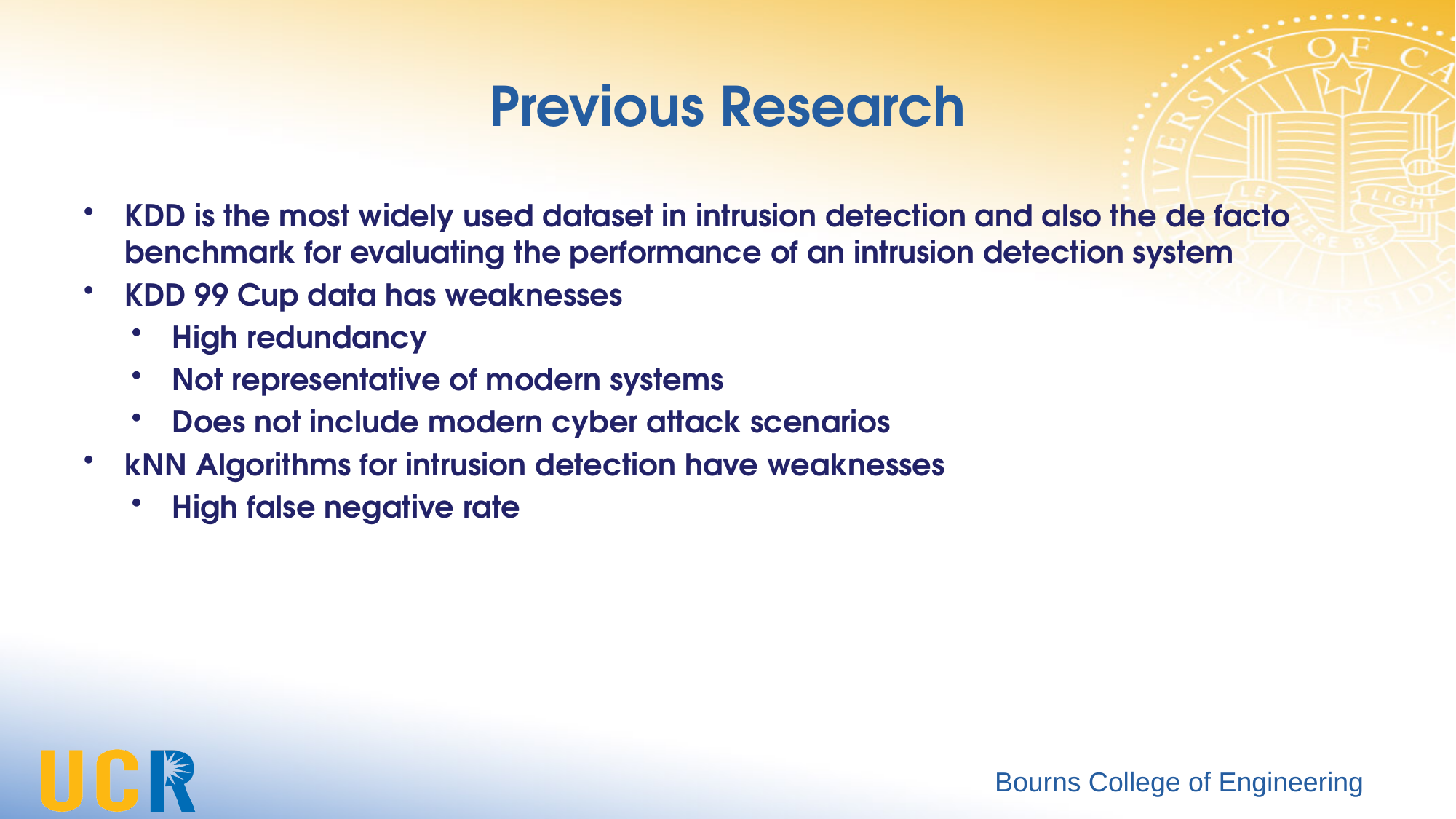

# Previous Research
KDD is the most widely used dataset in intrusion detection and also the de facto benchmark for evaluating the performance of an intrusion detection system
KDD 99 Cup data has weaknesses
High redundancy
Not representative of modern systems
Does not include modern cyber attack scenarios
kNN Algorithms for intrusion detection have weaknesses
High false negative rate